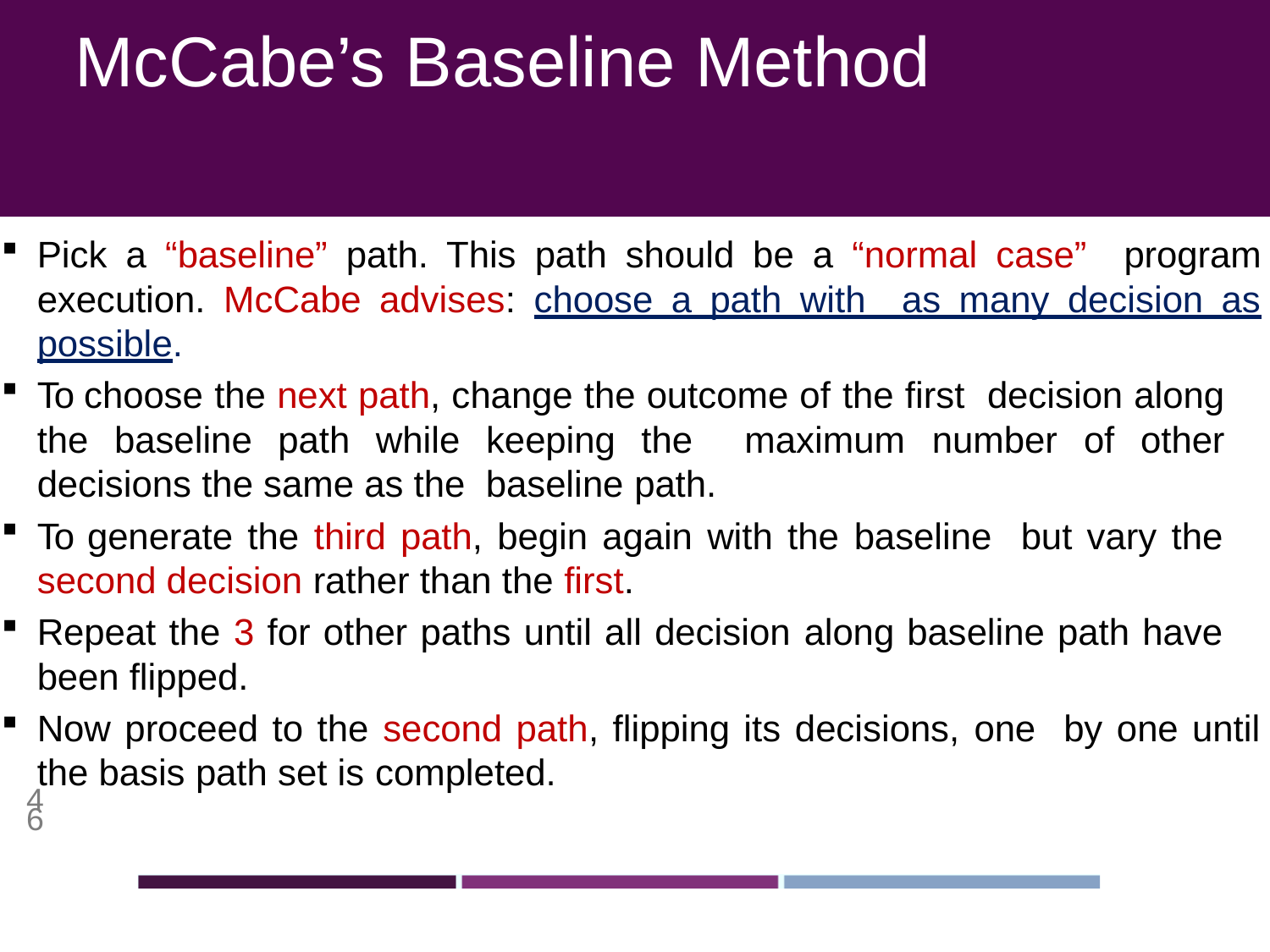

# McCabe’s Baseline Method

Pick a “baseline” path. This path should be a “normal case”  program execution. McCabe advises: choose a path with  as many decision as possible.
To choose the next path, change the outcome of the first  decision along the baseline path while keeping the  maximum number of other decisions the same as the  baseline path.
To generate the third path, begin again with the baseline  but vary the second decision rather than the first.
Repeat the 3 for other paths until all decision along baseline path have been flipped.
Now proceed to the second path, flipping its decisions, one  by one until the basis path set is completed.
46